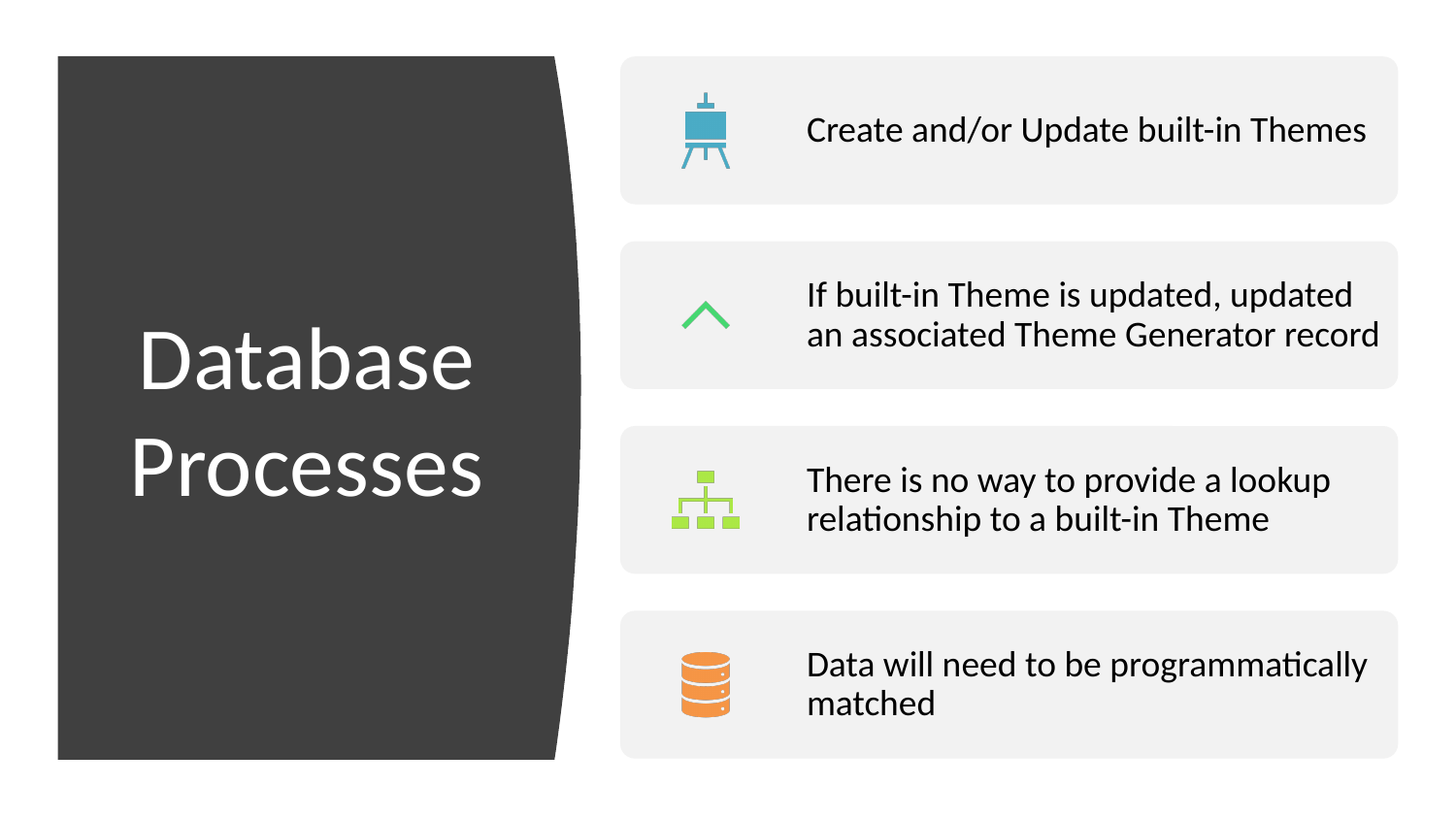

Create and/or Update built-in Themes
If built-in Theme is updated, updated an associated Theme Generator record
There is no way to provide a lookup relationship to a built-in Theme
Data will need to be programmatically matched
# Database Processes